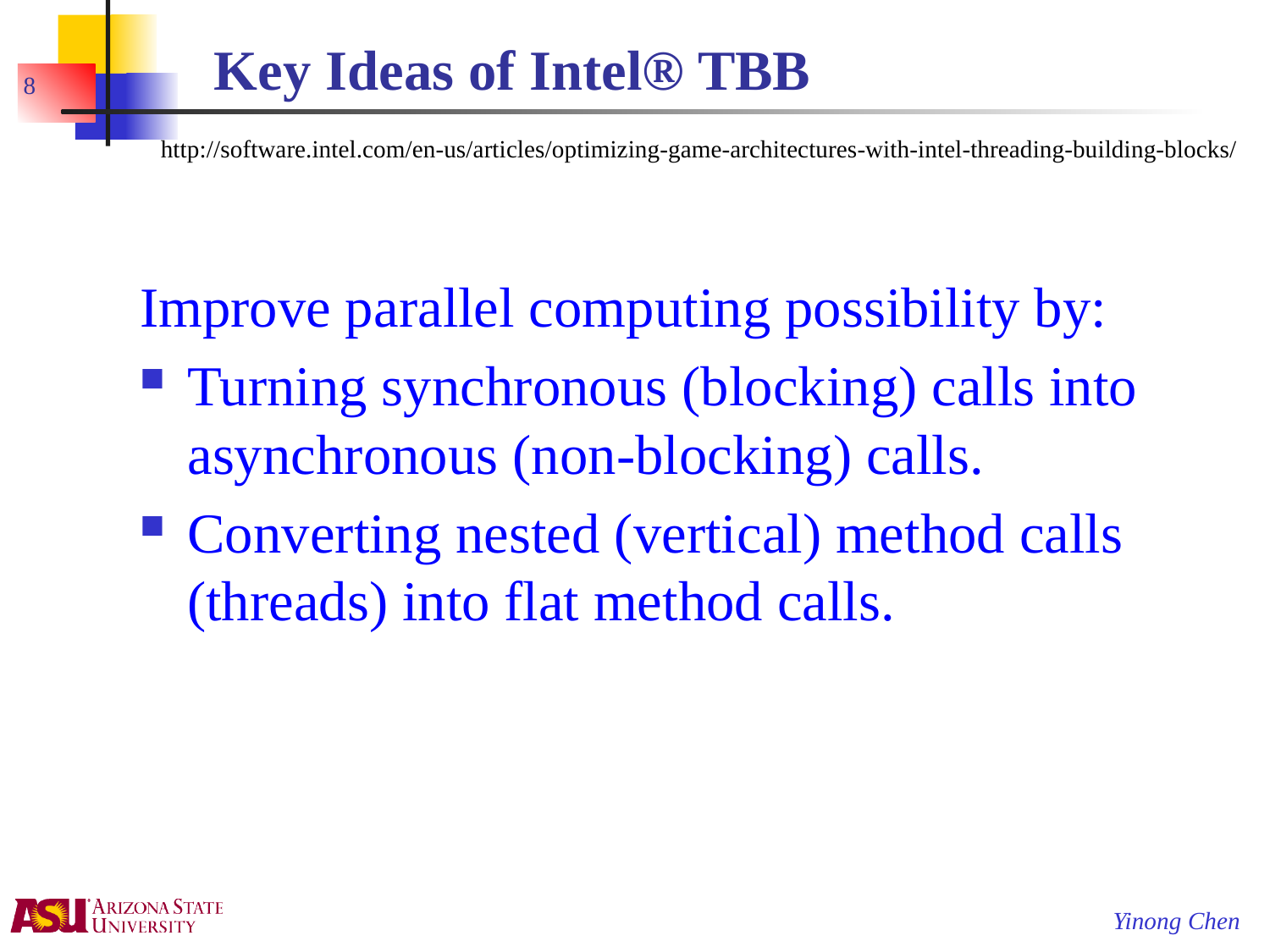

# Key Ideas of Intel® TBB
8
http://software.intel.com/en-us/articles/optimizing-game-architectures-with-intel-threading-building-blocks/
Improve parallel computing possibility by:
Turning synchronous (blocking) calls into asynchronous (non-blocking) calls.
Converting nested (vertical) method calls (threads) into flat method calls.